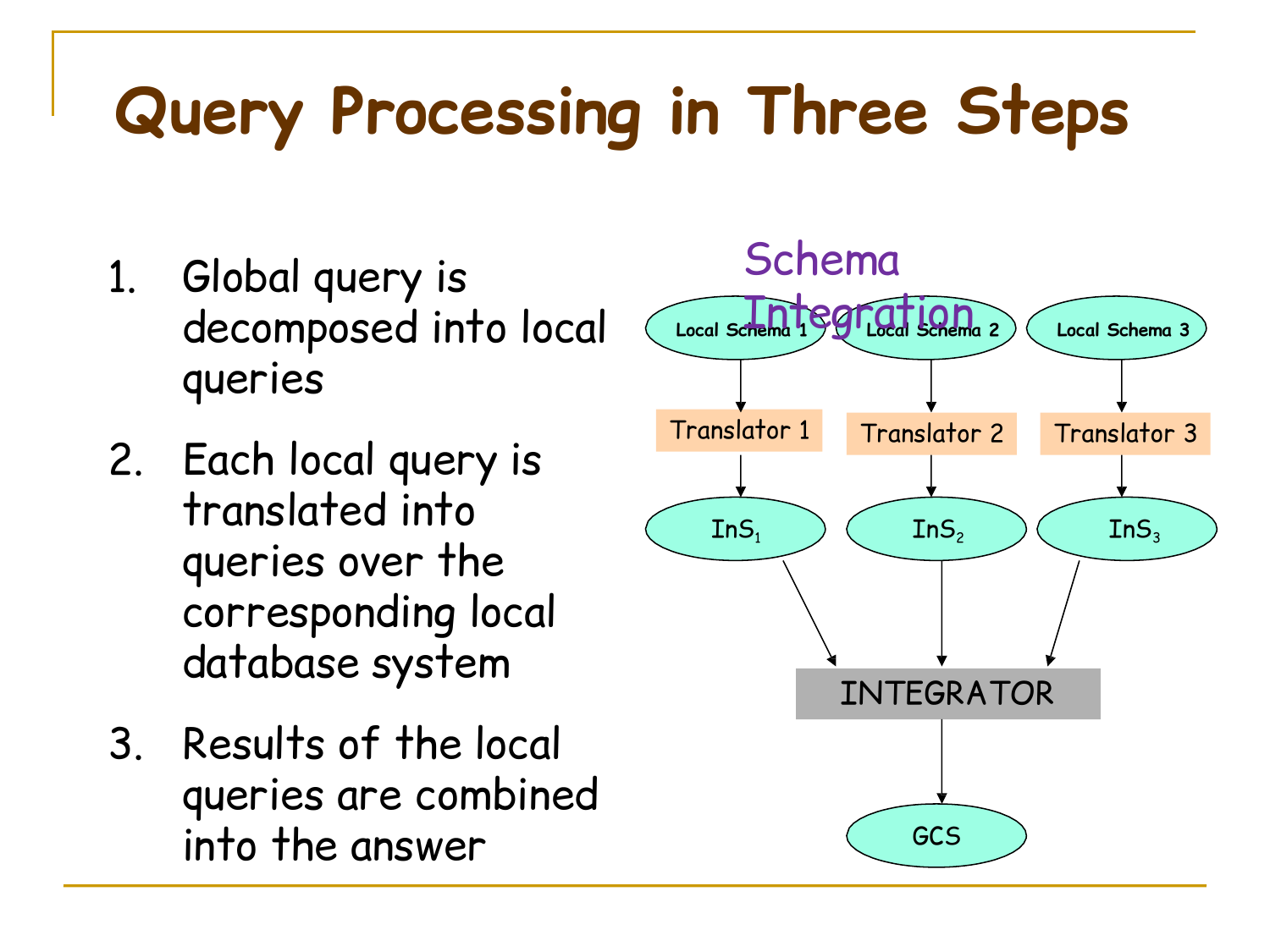

# Query Processing in Three Steps
Schema Integration
Global query is decomposed into local queries

Each local query is translated into queries over the corresponding local database system

Results of the local queries are combined into the answer

Local Schema 1
Local Schema 2
Local Schema 3

Translator 1
Translator 2
Translator 3

InS1
InS2
InS3

INTEGRATOR

GCS